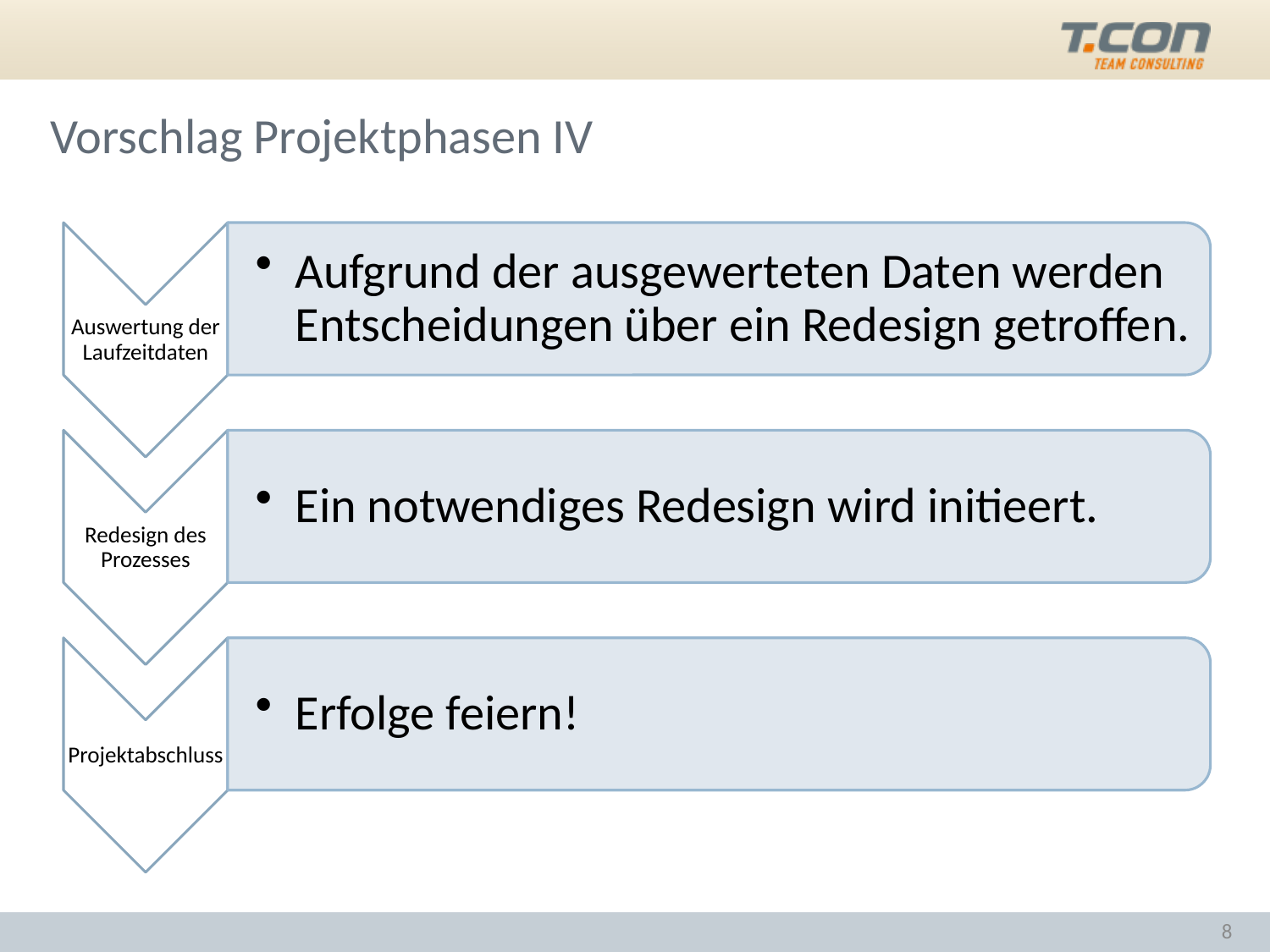

# Vorschlag Projektphasen IV
Auswertung der Laufzeitdaten
Aufgrund der ausgewerteten Daten werden Entscheidungen über ein Redesign getroffen.
Redesign des Prozesses
Ein notwendiges Redesign wird initieert.
Projektabschluss
Erfolge feiern!
8